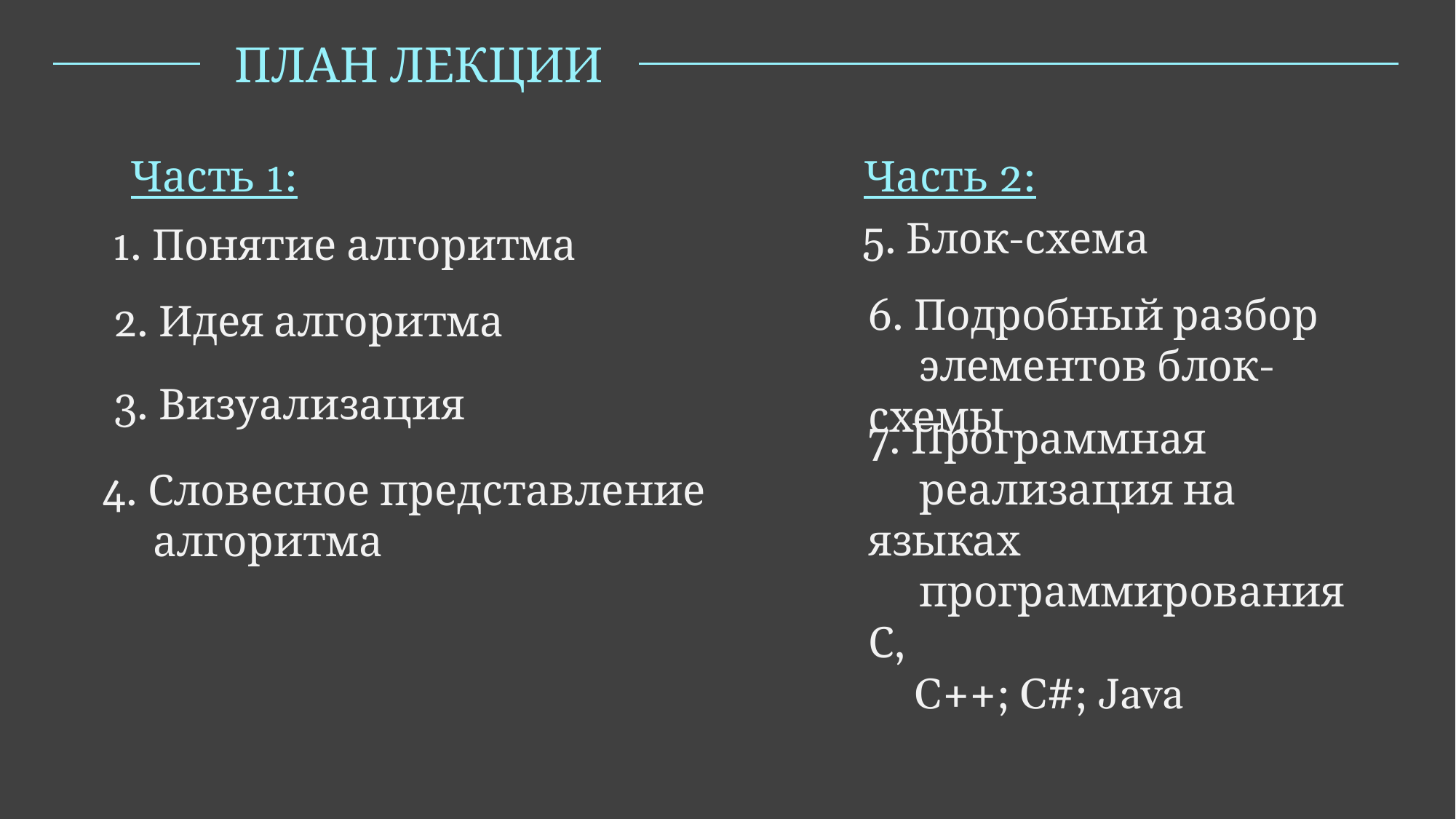

ПЛАН ЛЕКЦИИ
Часть 1:
Часть 2:
5. Блок-схема
1. Понятие алгоритма
6. Подробный разбор
     элементов блок-схемы
2. Идея алгоритма
3. Визуализация
7. Программная
     реализация на языках
     программирования С,                                             CcC++; C#; Java
4. Словесное представление
     алгоритма